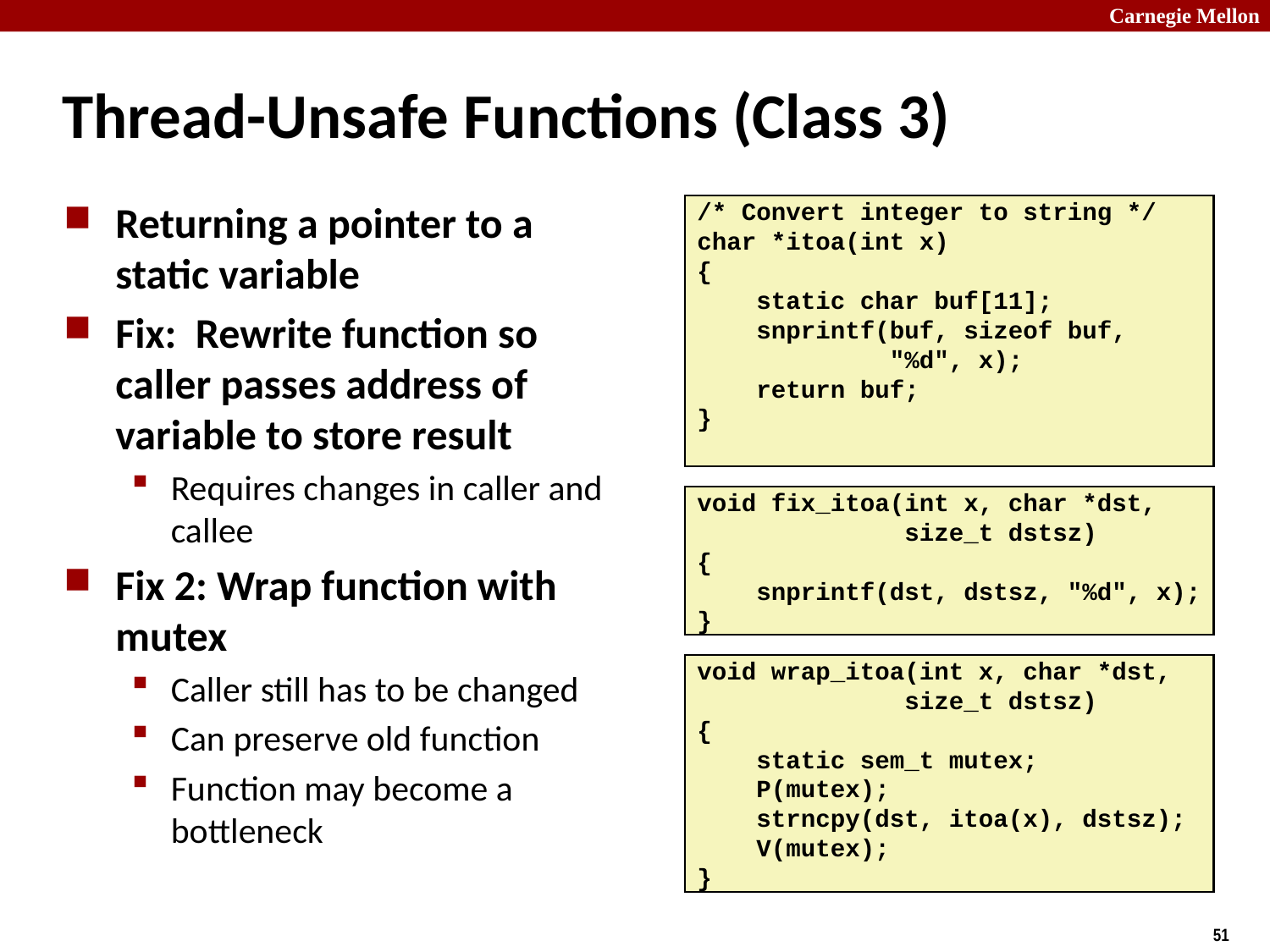

# Thread-Unsafe Functions (Class 3)
Returning a pointer to a static variable
Fix:  Rewrite function so caller passes address of variable to store result
Requires changes in caller and callee
Fix 2: Wrap function with mutex
Caller still has to be changed
Can preserve old function
Function may become a bottleneck
/* Convert integer to string */
char *itoa(int x)
{
    static char buf[11];
    snprintf(buf, sizeof buf,
             "%d", x);
    return buf;
}

void fix_itoa(int x, char *dst,
              size_t dstsz)
{
    snprintf(dst, dstsz, "%d", x);
}
void wrap_itoa(int x, char *dst,
              size_t dstsz)
{
    static sem_t mutex;
    P(mutex);
    strncpy(dst, itoa(x), dstsz);
    V(mutex);
}